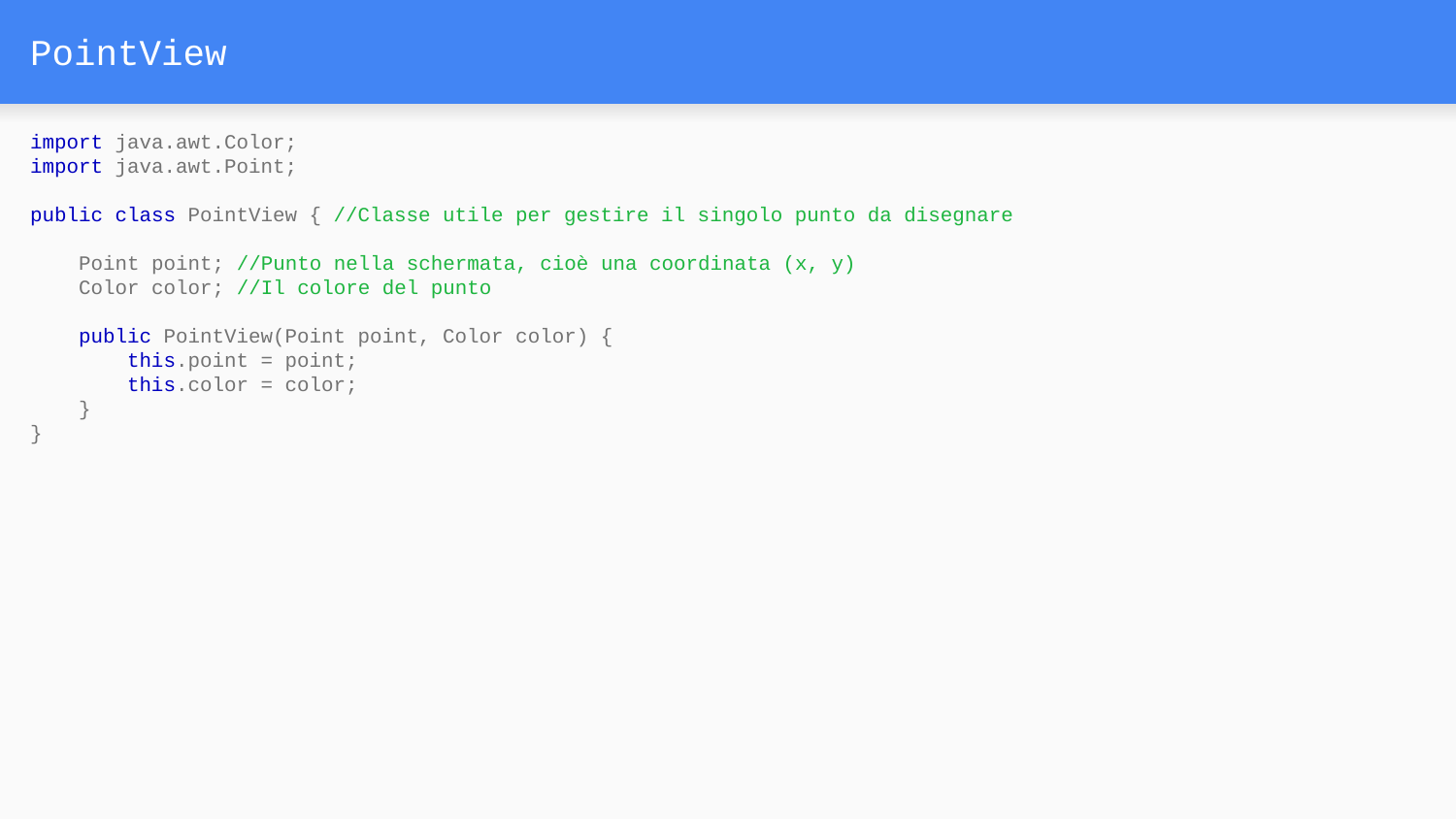

# PointView
import java.awt.Color;
import java.awt.Point;

public class PointView { //Classe utile per gestire il singolo punto da disegnare

    Point point; //Punto nella schermata, cioè una coordinata (x, y)
    Color color; //Il colore del punto

    public PointView(Point point, Color color) {
        this.point = point;
        this.color = color;
    }
}